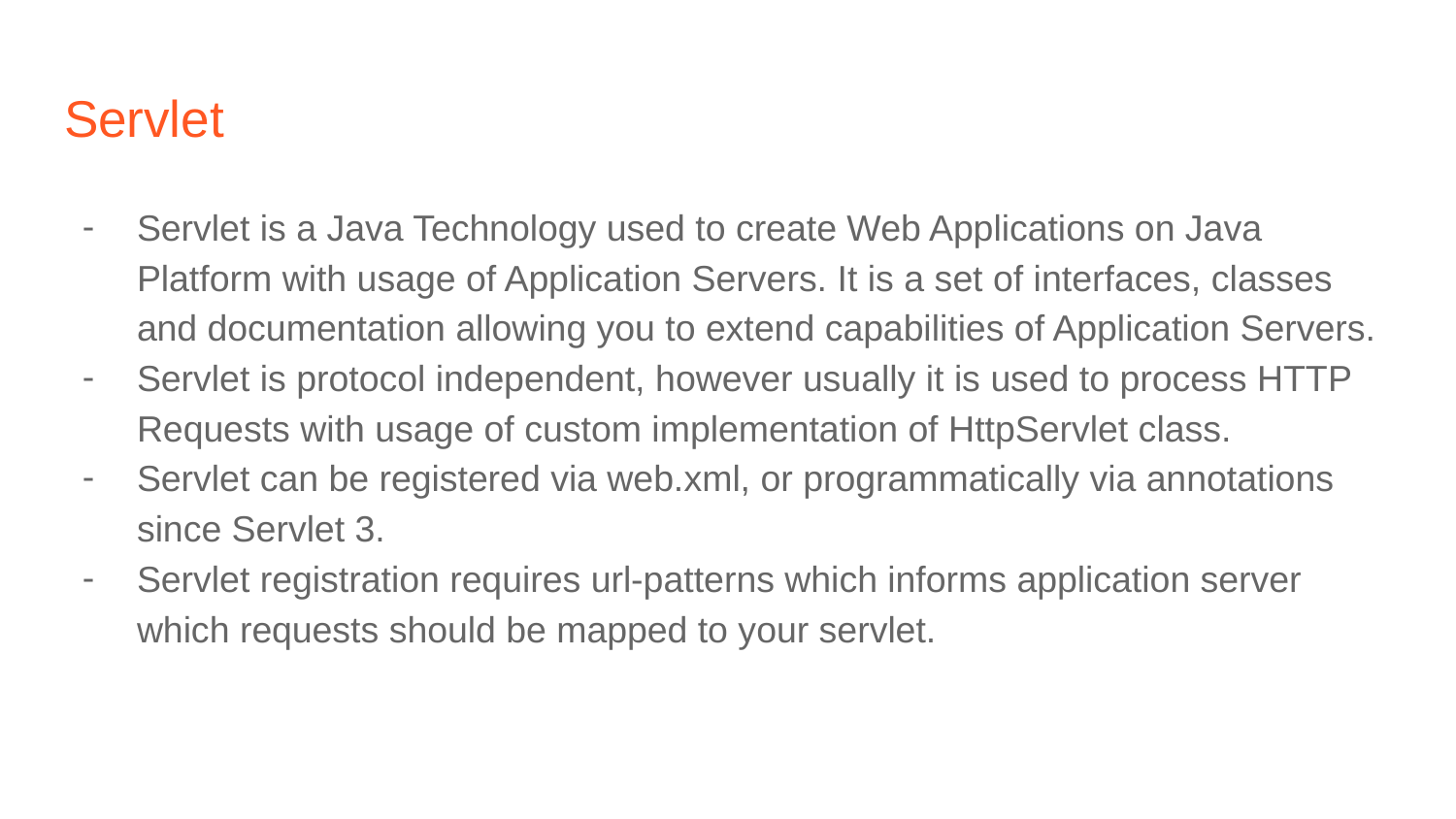

# Servlet
Servlet is a Java Technology used to create Web Applications on Java Platform with usage of Application Servers. It is a set of interfaces, classes and documentation allowing you to extend capabilities of Application Servers.
Servlet is protocol independent, however usually it is used to process HTTP Requests with usage of custom implementation of HttpServlet class.
Servlet can be registered via web.xml, or programmatically via annotations since Servlet 3.
Servlet registration requires url-patterns which informs application server which requests should be mapped to your servlet.